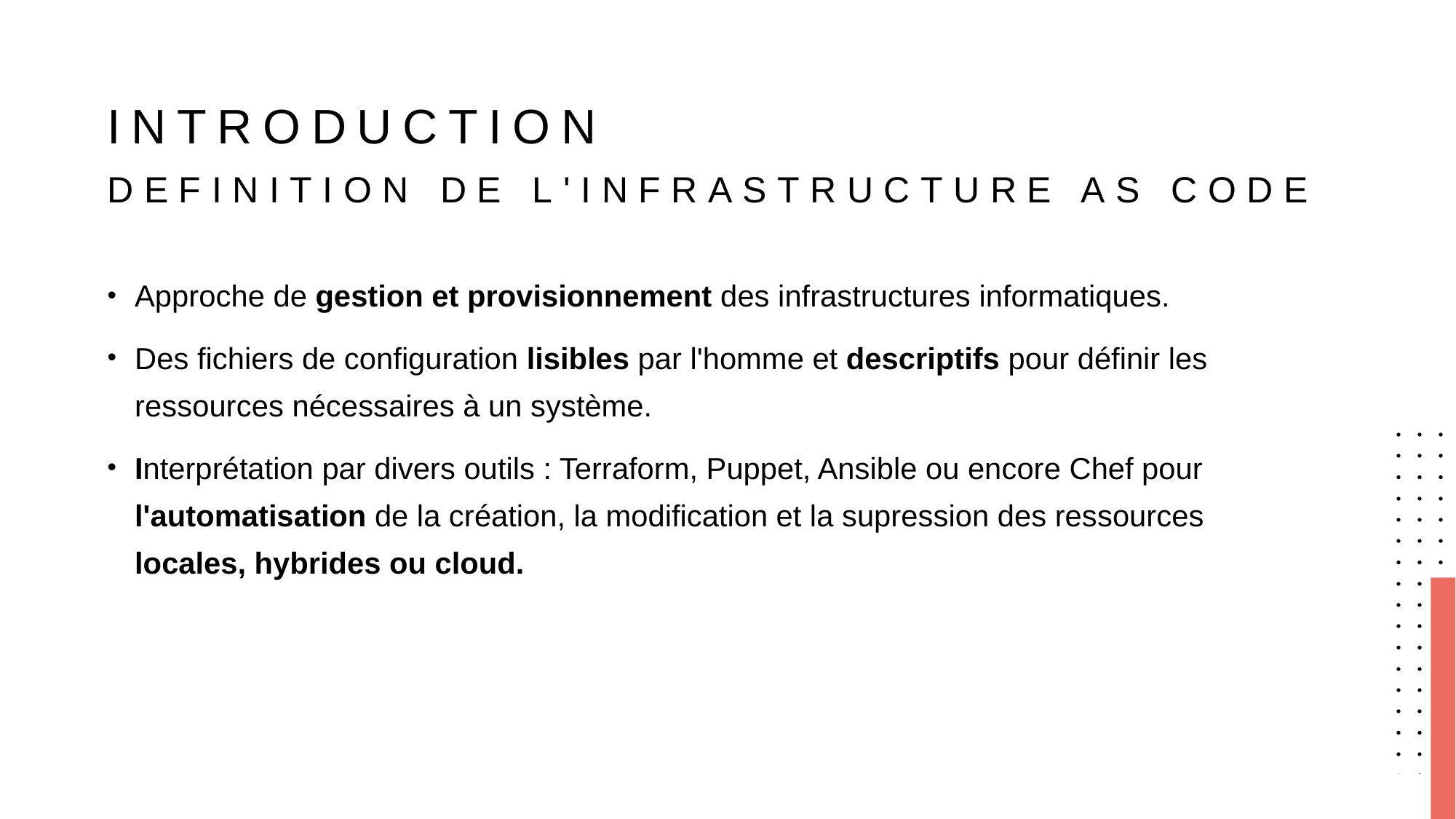

# Introduction DEFINITION DE L'INFRASTRUCTURE AS CODE
Approche de gestion et provisionnement des infrastructures informatiques.
Des fichiers de configuration lisibles par l'homme et descriptifs pour définir les ressources nécessaires à un système.
Interprétation par divers outils : Terraform, Puppet, Ansible ou encore Chef pour l'automatisation de la création, la modification et la supression des ressources locales, hybrides ou cloud.